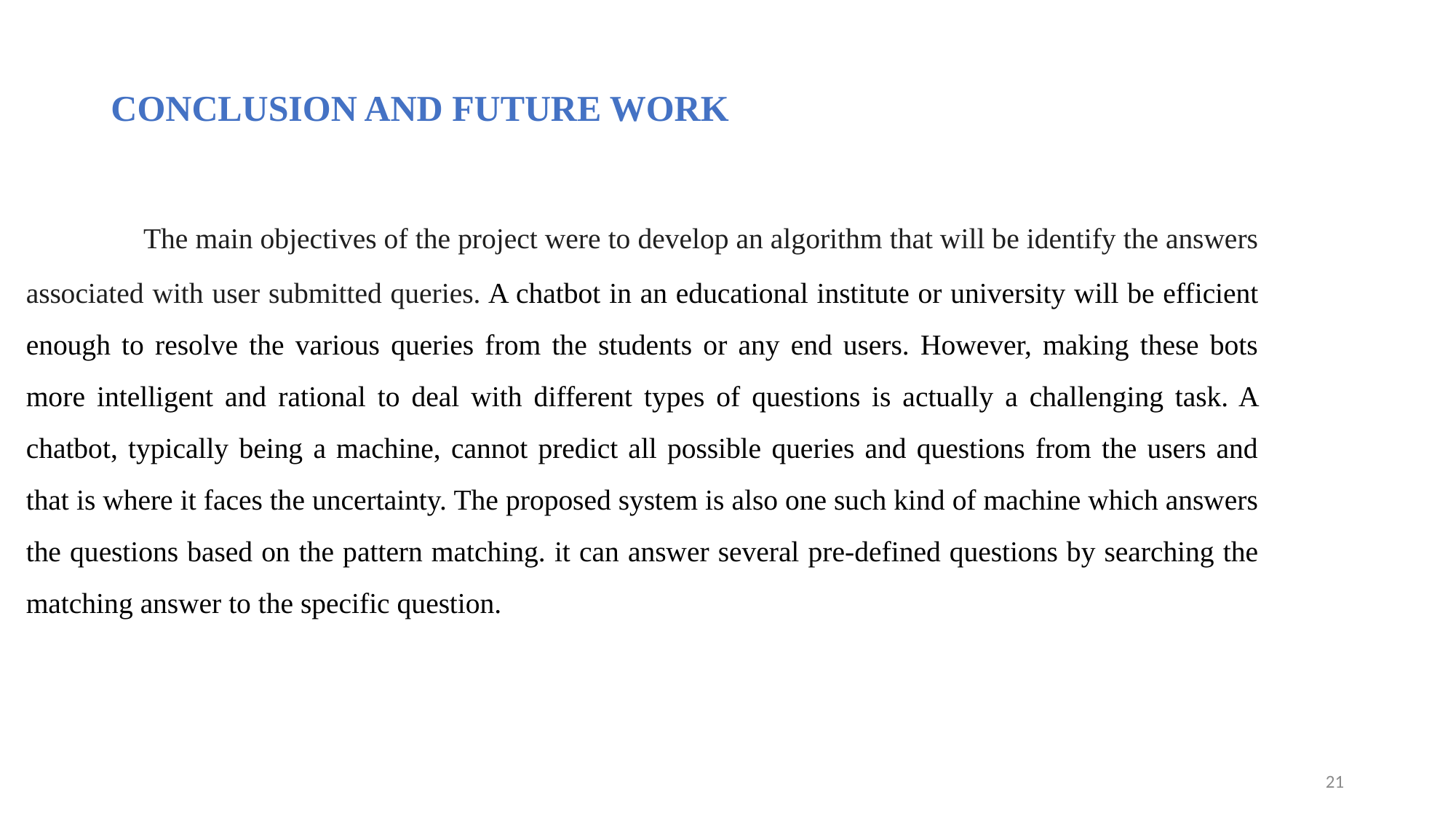

# CONCLUSION AND FUTURE WORK
	 The main objectives of the project were to develop an algorithm that will be identify the answers associated with user submitted queries. A chatbot in an educational institute or university will be efficient enough to resolve the various queries from the students or any end users. However, making these bots more intelligent and rational to deal with different types of questions is actually a challenging task. A chatbot, typically being a machine, cannot predict all possible queries and questions from the users and that is where it faces the uncertainty. The proposed system is also one such kind of machine which answers the questions based on the pattern matching. it can answer several pre-defined questions by searching the matching answer to the specific question.

21